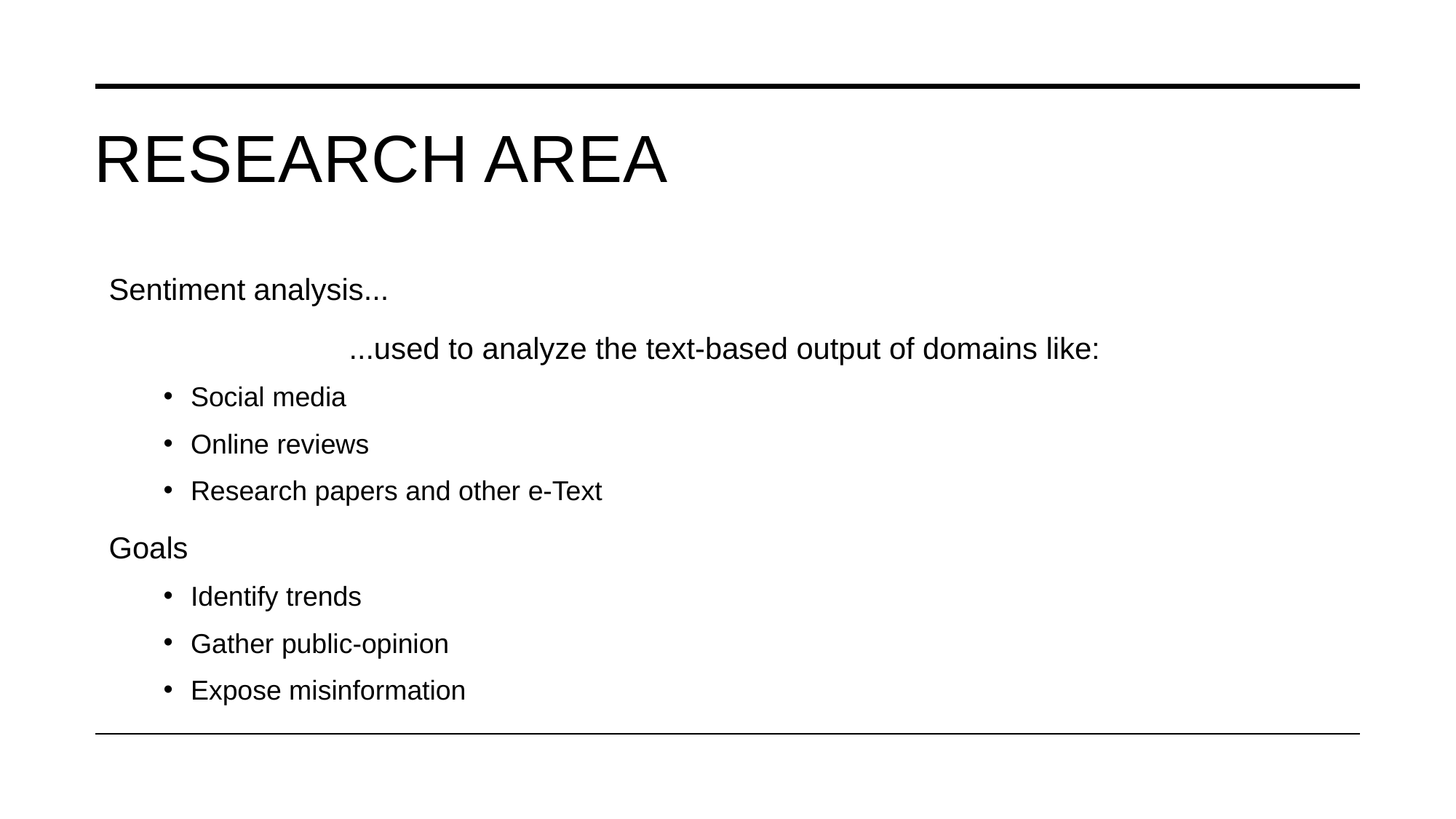

# Research Area
Sentiment analysis...
...used to analyze the text-based output of domains like:
Social media
Online reviews
Research papers and other e-Text
Goals
Identify trends
Gather public-opinion
Expose misinformation